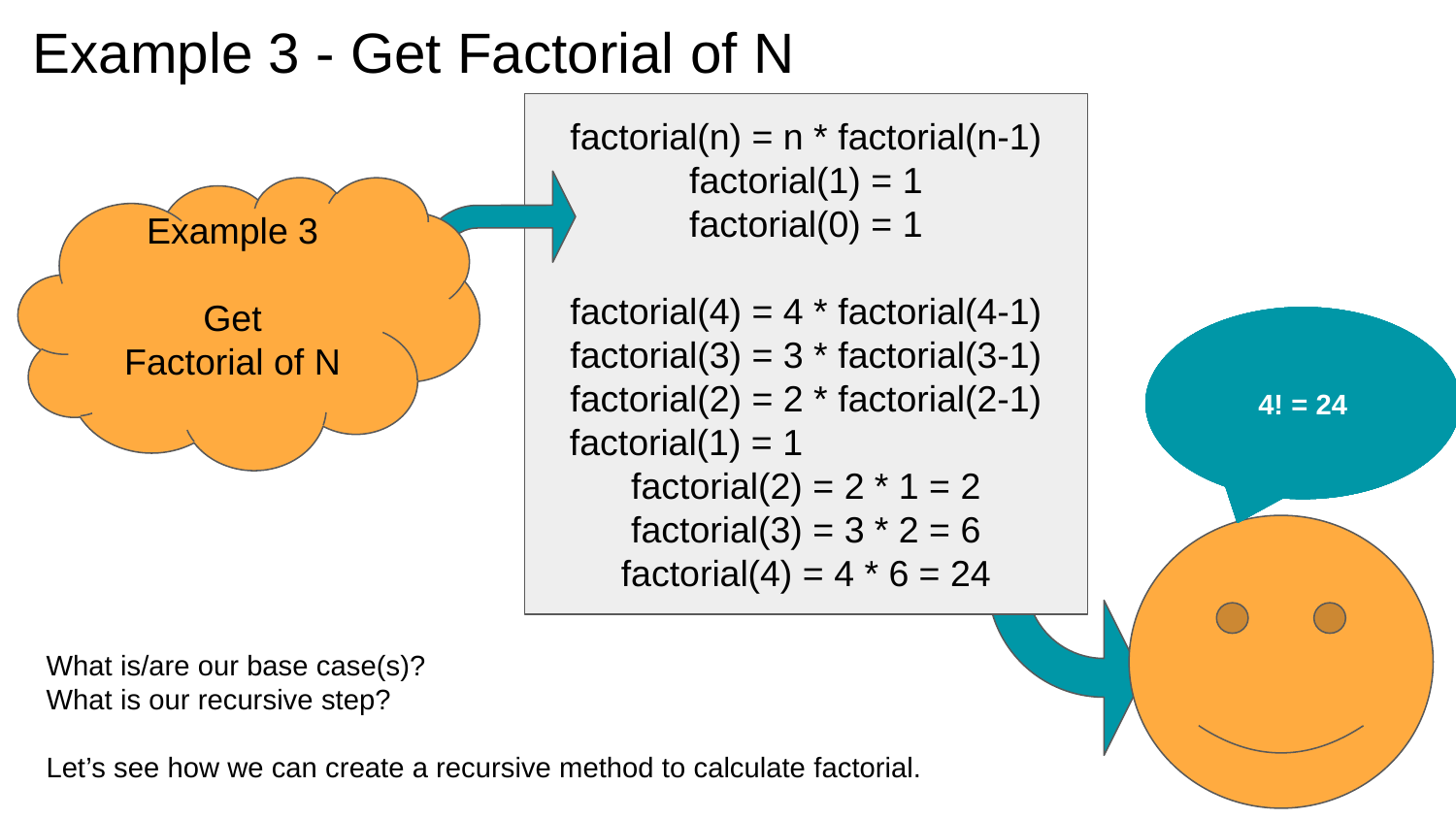

# Example 3 - Get Factorial of N

factorial(n) = n * factorial(n-1)
factorial(1) = 1
factorial(0) = 1

factorial(4) = 4 * factorial(4-1)
factorial(3) = 3 * factorial(3-1)
factorial(2) = 2 * factorial(2-1)
   factorial(1) = 1
factorial(2) = 2 * 1 = 2
factorial(3) = 3 * 2 = 6
factorial(4) = 4 * 6 = 24

Example 3

Get
Factorial of N

4! = 4 * (4-1)!

3! = 3 * (3-1)!

2! = 2 * (2-1)!

1! = 1

2! = 2 * (2-1)!
2 * 1
2

3! = 3 * (3-1)!
3 * 2
6

4! = 4 * (4-1)!
4*6
24

4! = 24

What is/are our base case(s)?
What is our recursive step?

Let’s see how we can create a recursive method to calculate factorial.